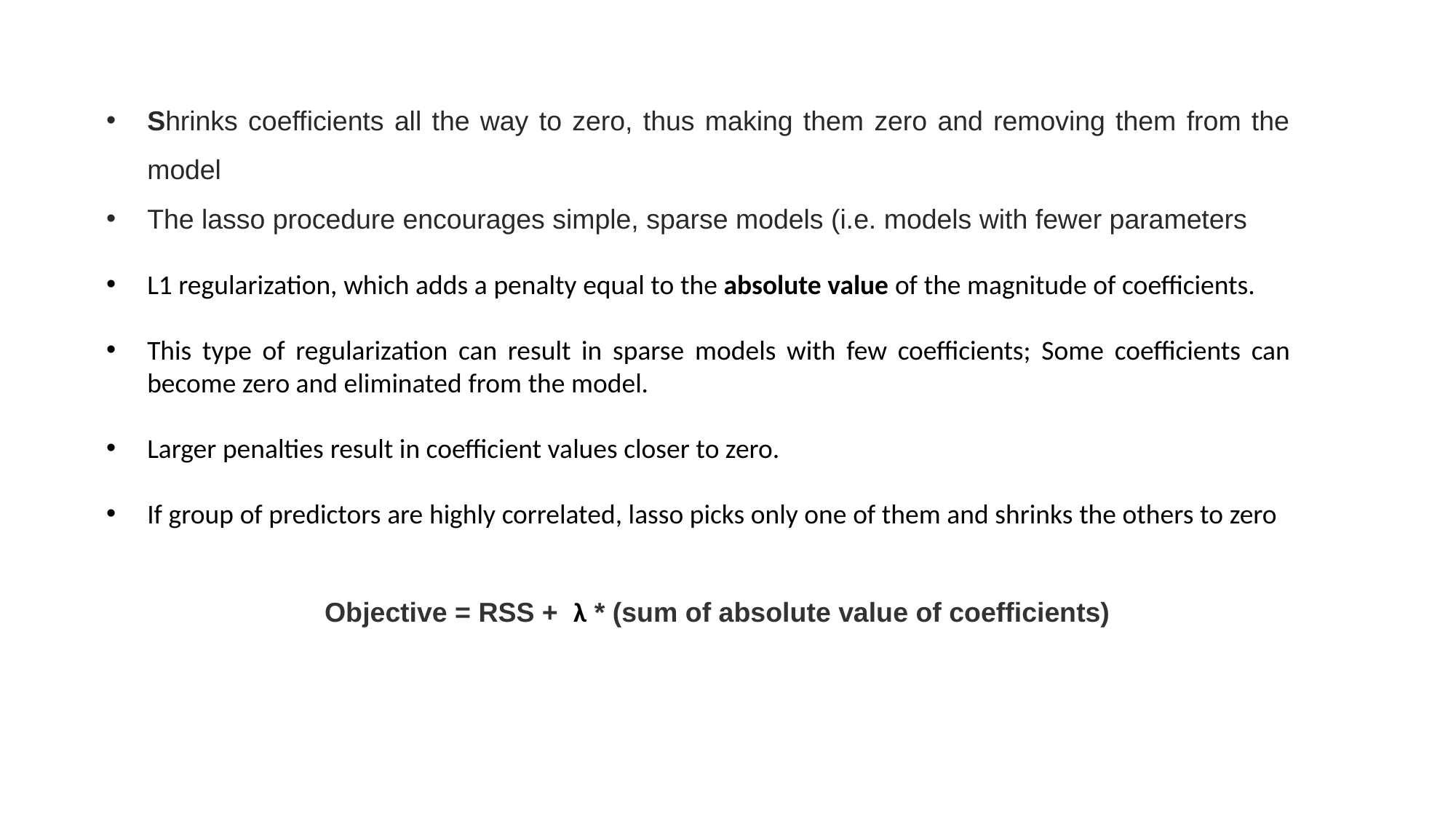

Shrinks coefficients all the way to zero, thus making them zero and removing them from the model
The lasso procedure encourages simple, sparse models (i.e. models with fewer parameters

L1 regularization, which adds a penalty equal to the absolute value of the magnitude of coefficients.

This type of regularization can result in sparse models with few coefficients; Some coefficients can become zero and eliminated from the model.

Larger penalties result in coefficient values closer to zero.

If group of predictors are highly correlated, lasso picks only one of them and shrinks the others to zero

		Objective = RSS +  λ * (sum of absolute value of coefficients)